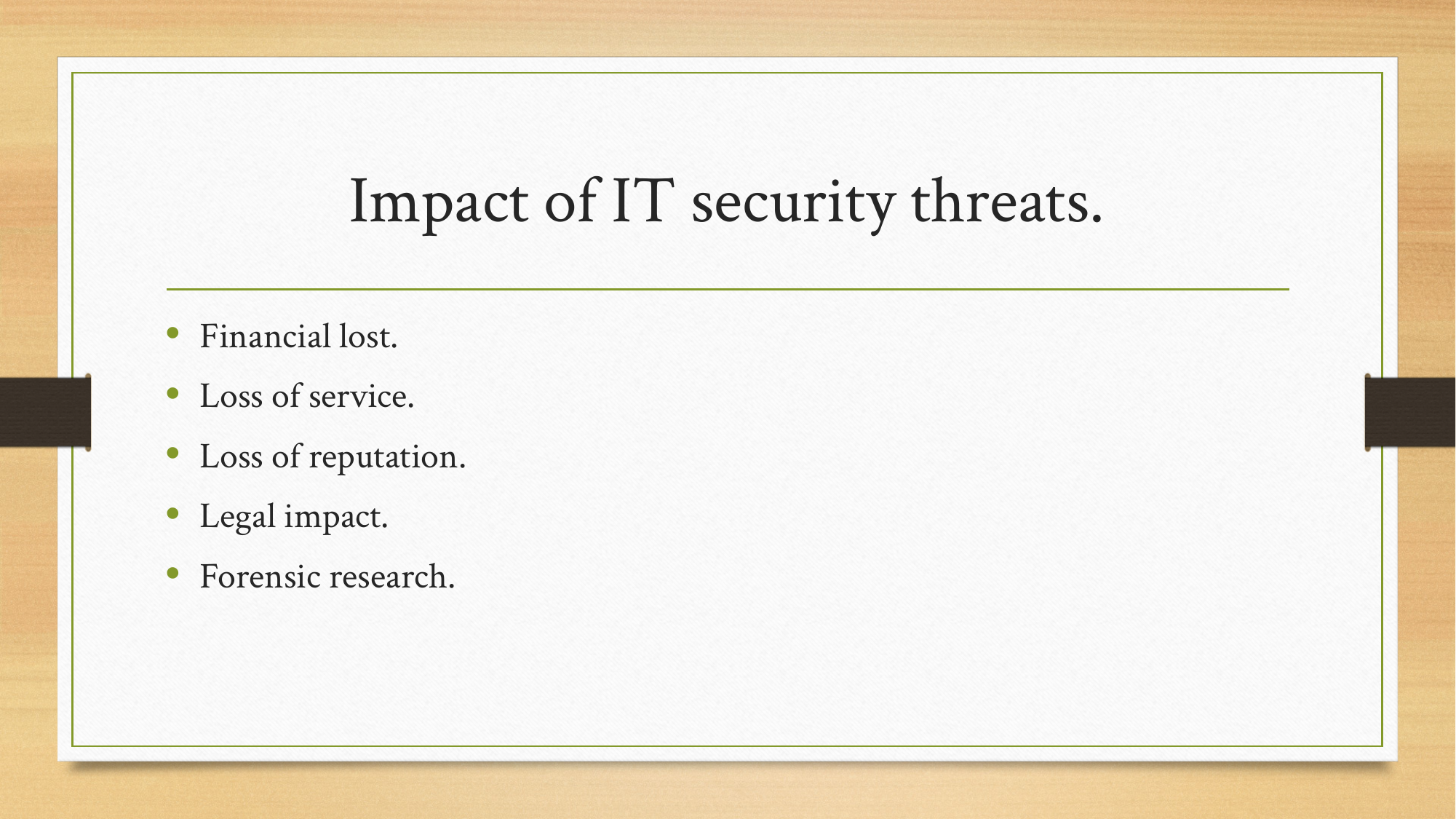

# Impact of IT security threats.
Financial lost.
Loss of service.
Loss of reputation.
Legal impact.
Forensic research.